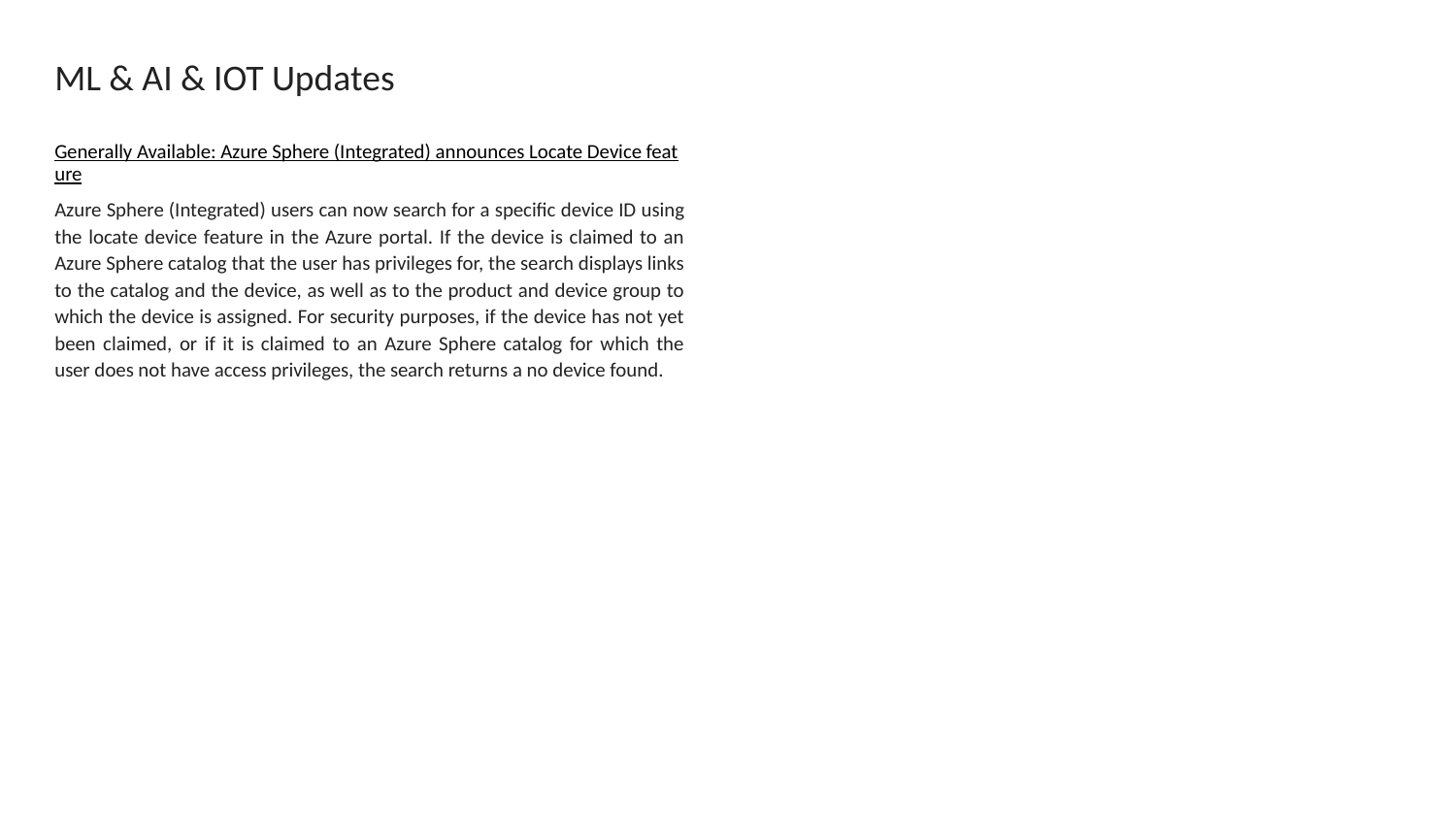

# ML & AI & IOT Updates
Generally Available: Azure Sphere (Integrated) announces Locate Device feature
Azure Sphere (Integrated) users can now search for a specific device ID using the locate device feature in the Azure portal. If the device is claimed to an Azure Sphere catalog that the user has privileges for, the search displays links to the catalog and the device, as well as to the product and device group to which the device is assigned. For security purposes, if the device has not yet been claimed, or if it is claimed to an Azure Sphere catalog for which the user does not have access privileges, the search returns a no device found.